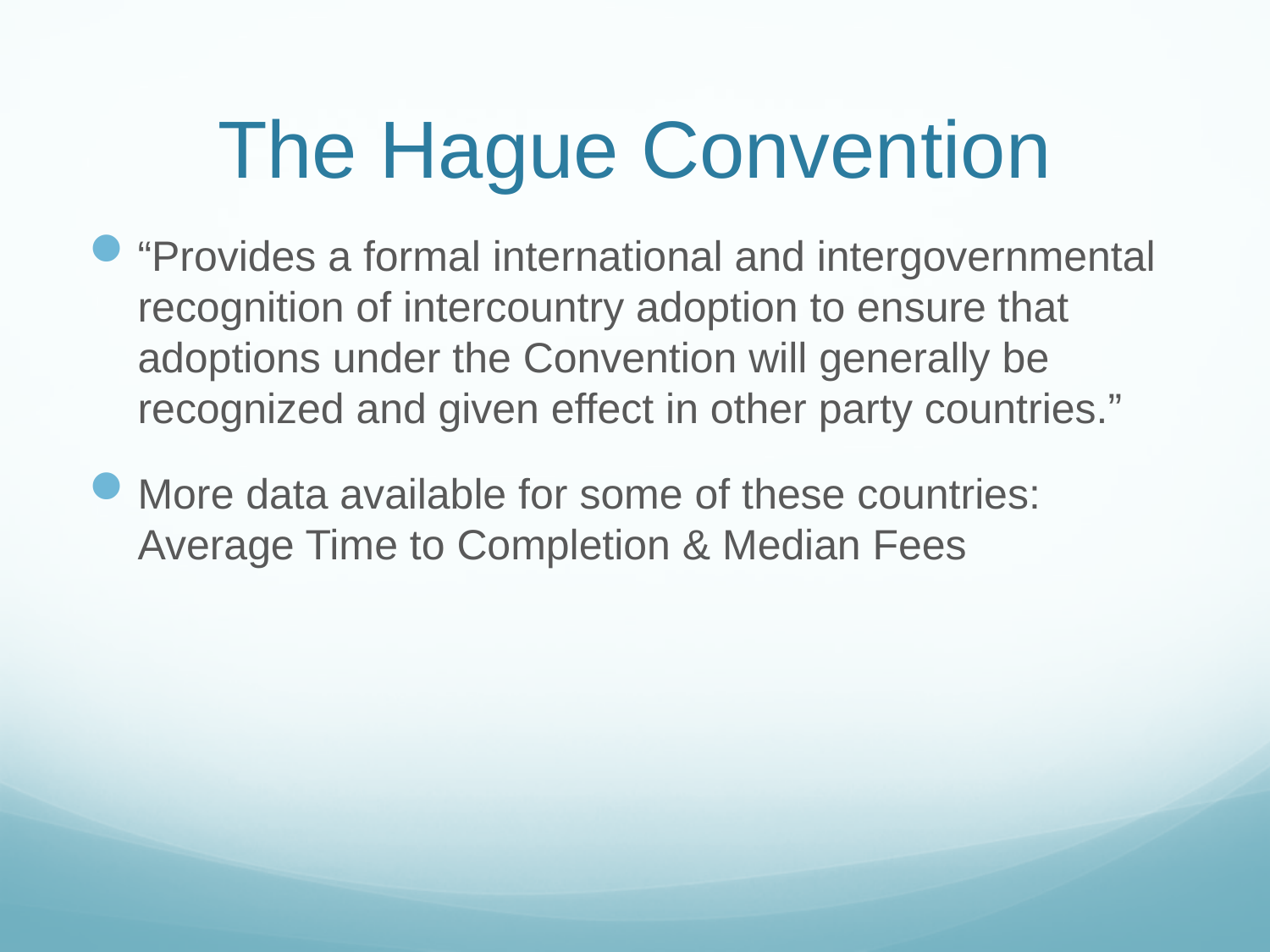

# The Hague Convention
“Provides a formal international and intergovernmental recognition of intercountry adoption to ensure that adoptions under the Convention will generally be recognized and given effect in other party countries.”
More data available for some of these countries: Average Time to Completion & Median Fees